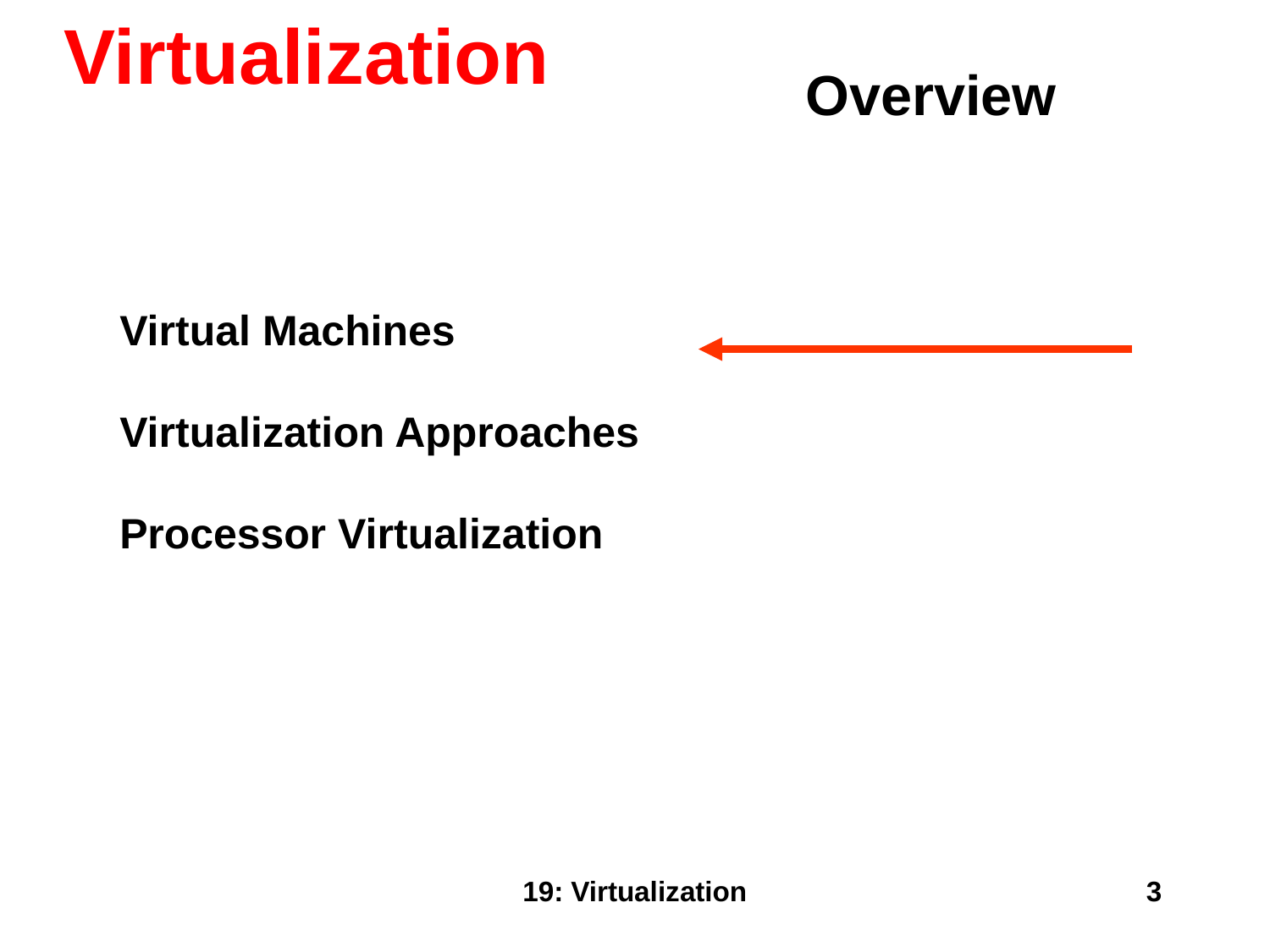

Virtualization
Overview
Virtual Machines

Virtualization Approaches

Processor Virtualization
19: Virtualization
3